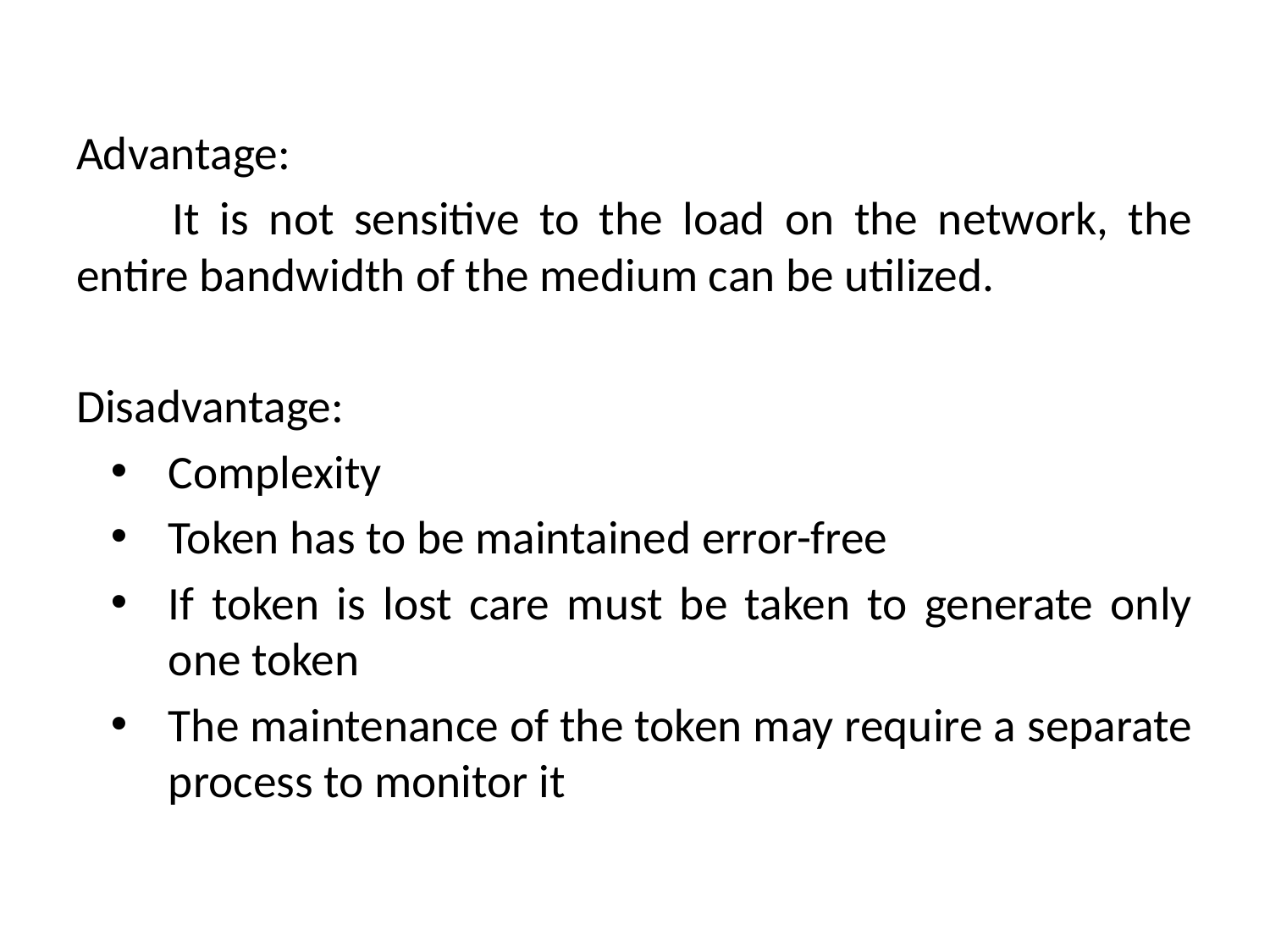

Advantage:
	It is not sensitive to the load on the network, the entire bandwidth of the medium can be utilized.

Disadvantage:
Complexity
Token has to be maintained error-free
If token is lost care must be taken to generate only one token
The maintenance of the token may require a separate process to monitor it